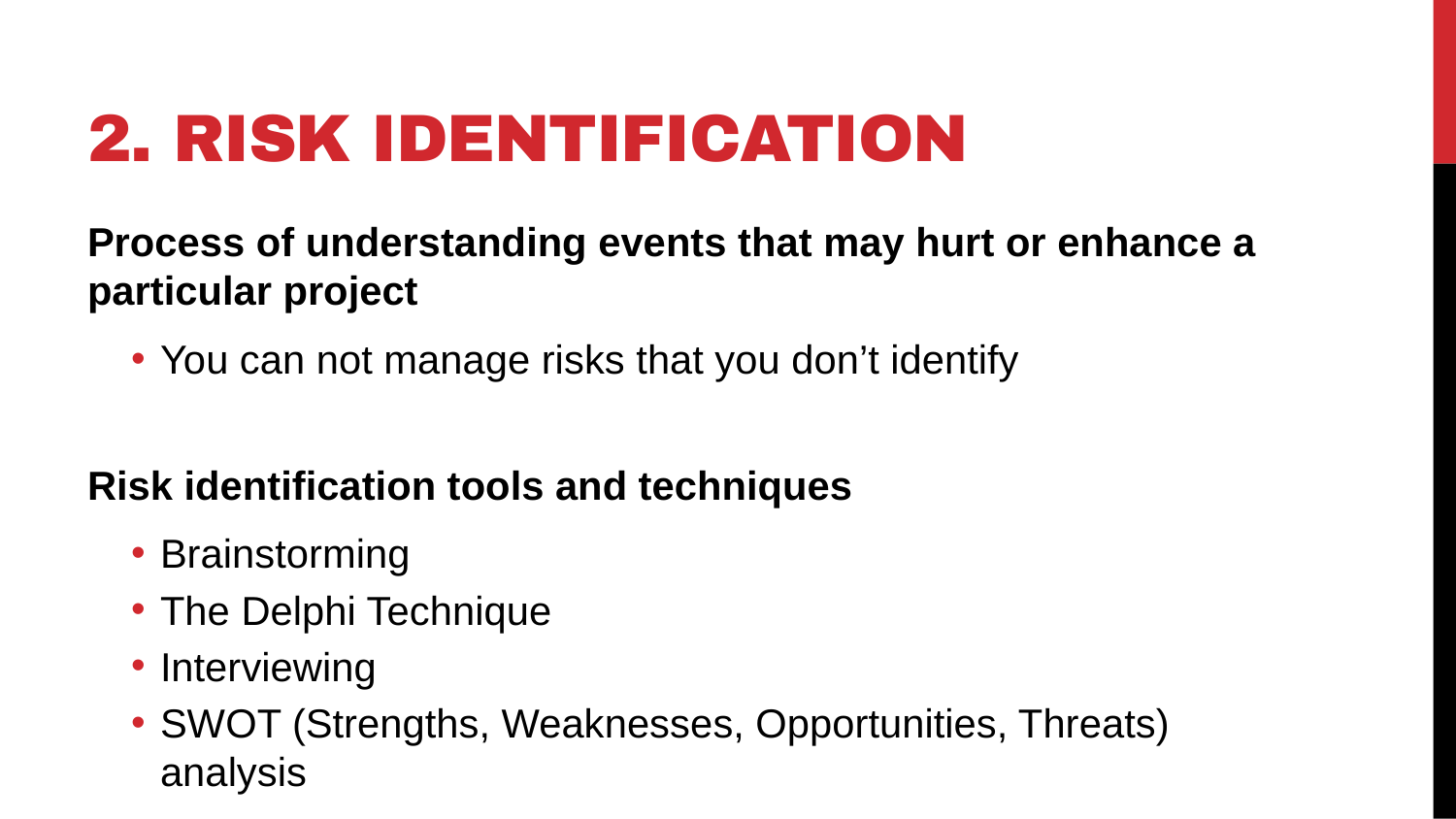

# 2. Risk Identification
Process of understanding events that may hurt or enhance a particular project
You can not manage risks that you don’t identify

Risk identification tools and techniques
Brainstorming
The Delphi Technique
Interviewing
SWOT (Strengths, Weaknesses, Opportunities, Threats) analysis